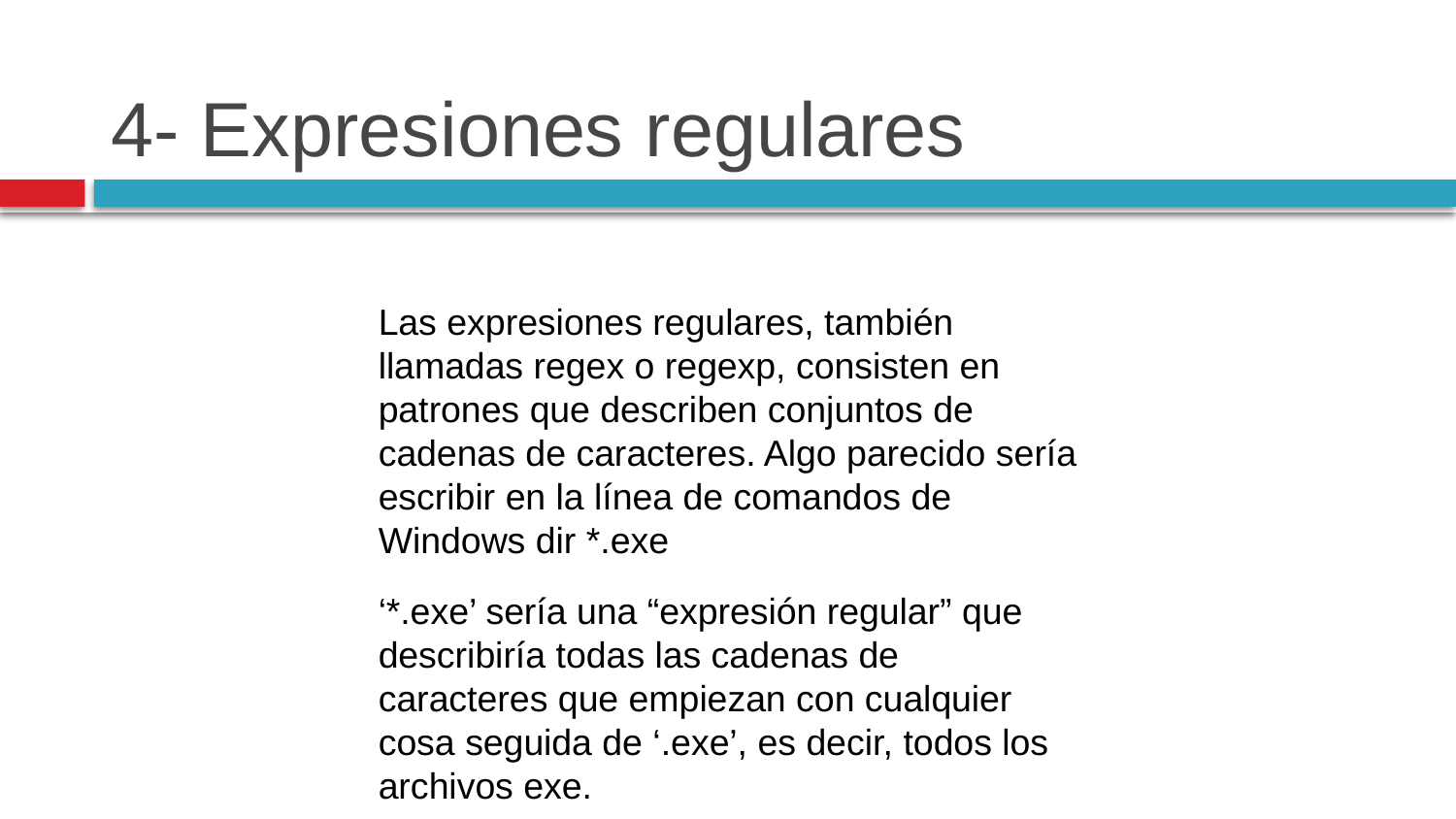

# 4- Expresiones regulares
Las expresiones regulares, también llamadas regex o regexp, consisten en patrones que describen conjuntos de cadenas de caracteres. Algo parecido sería escribir en la línea de comandos de Windows dir *.exe
‘*.exe’ sería una “expresión regular” que describiría todas las cadenas de caracteres que empiezan con cualquier cosa seguida de ‘.exe’, es decir, todos los archivos exe.